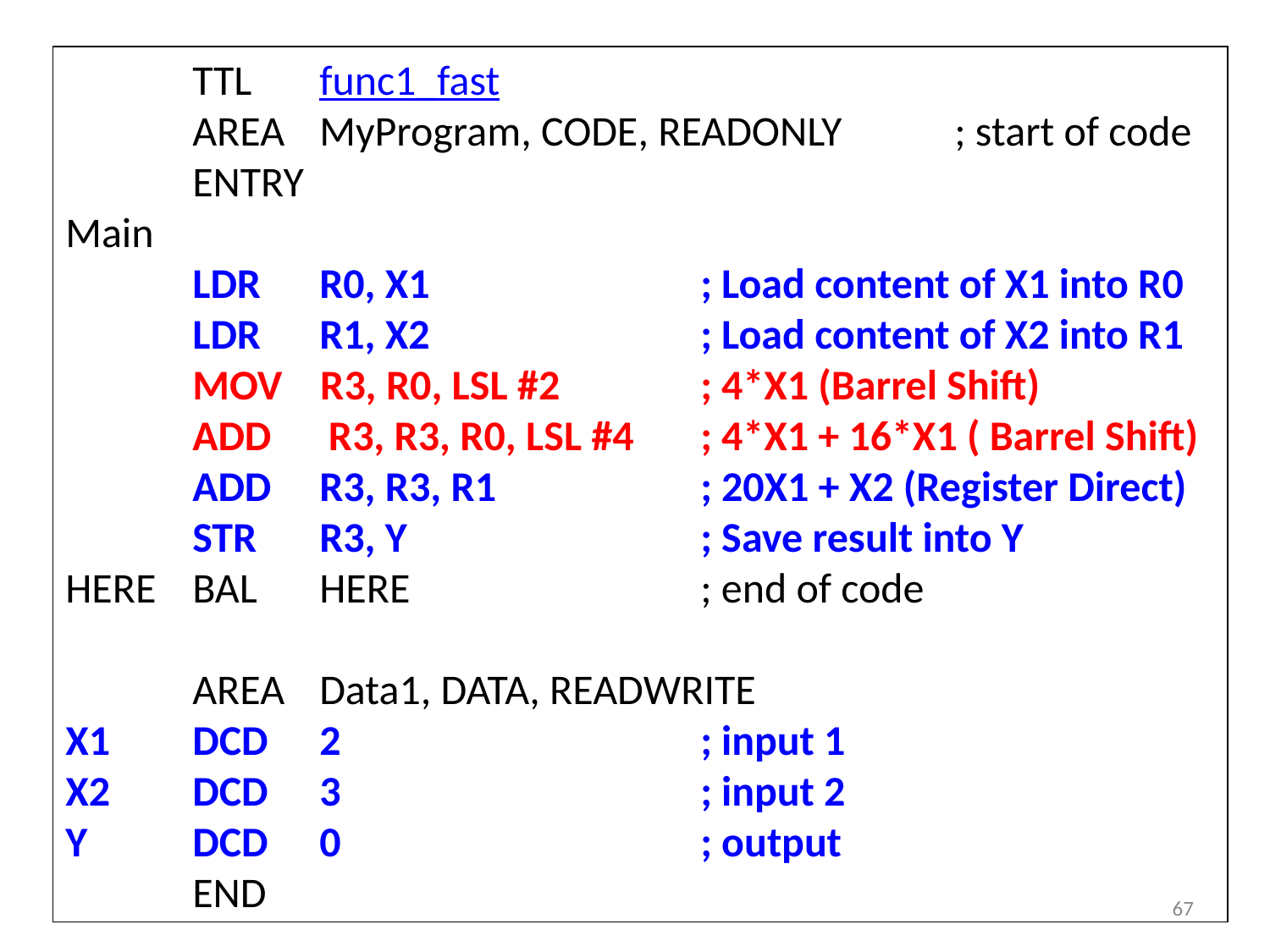

TTL	func1_fast
	AREA	MyProgram, CODE, READONLY 	; start of code
	ENTRY
Main
	LDR	R0, X1			; Load content of X1 into R0
	LDR 	R1, X2			; Load content of X2 into R1
	MOV    R3, R0, LSL #2		; 4*X1 (Barrel Shift)
	ADD      R3, R3, R0, LSL #4	; 4*X1 + 16*X1 ( Barrel Shift)
	ADD	R3, R3, R1		; 20X1 + X2 (Register Direct)
	STR	R3, Y			; Save result into Y
HERE	BAL	HERE			; end of code

	AREA	Data1, DATA, READWRITE
X1	DCD	2			; input 1
X2	DCD	3			; input 2
Y 	DCD	0			; output
	END
67